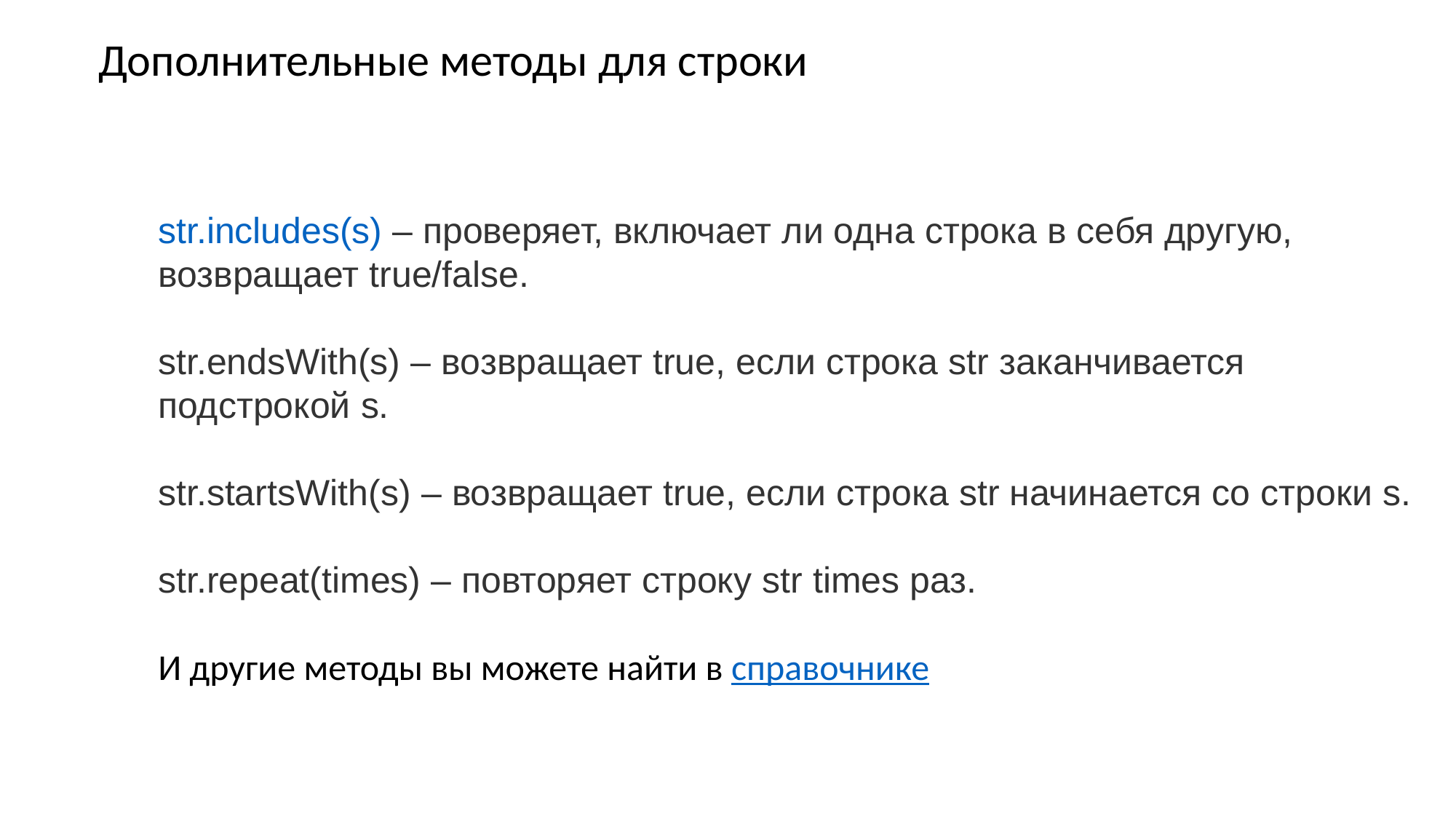

# Дополнительные методы для строки
str.includes(s) – проверяет, включает ли одна строка в себя другую, возвращает true/false.

str.endsWith(s) – возвращает true, если строка str заканчивается подстрокой s.

str.startsWith(s) – возвращает true, если строка str начинается со строки s.

str.repeat(times) – повторяет строку str times раз.

И другие методы вы можете найти в справочнике